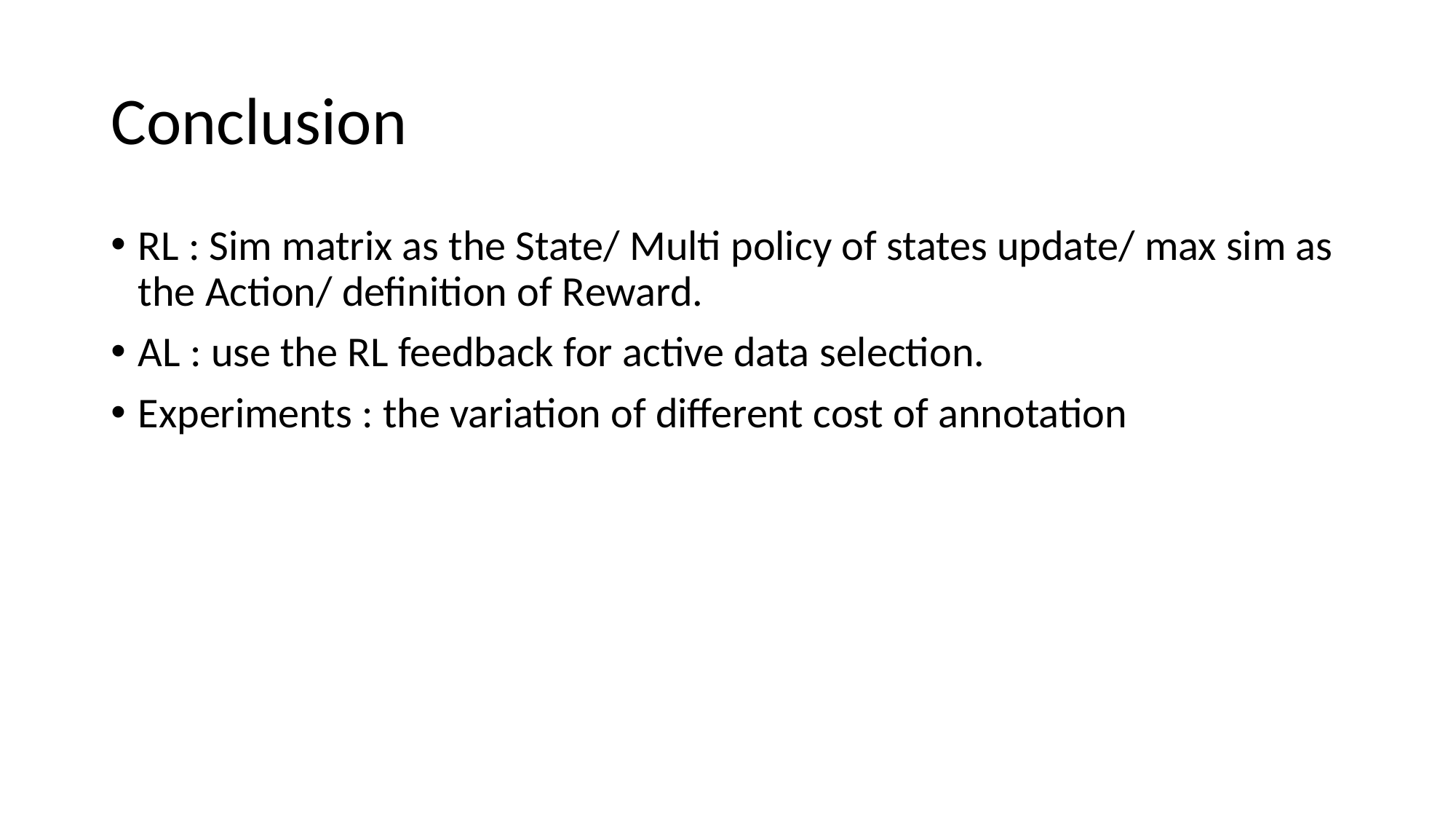

# Conclusion
RL : Sim matrix as the State/ Multi policy of states update/ max sim as the Action/ definition of Reward.
AL : use the RL feedback for active data selection.
Experiments : the variation of different cost of annotation